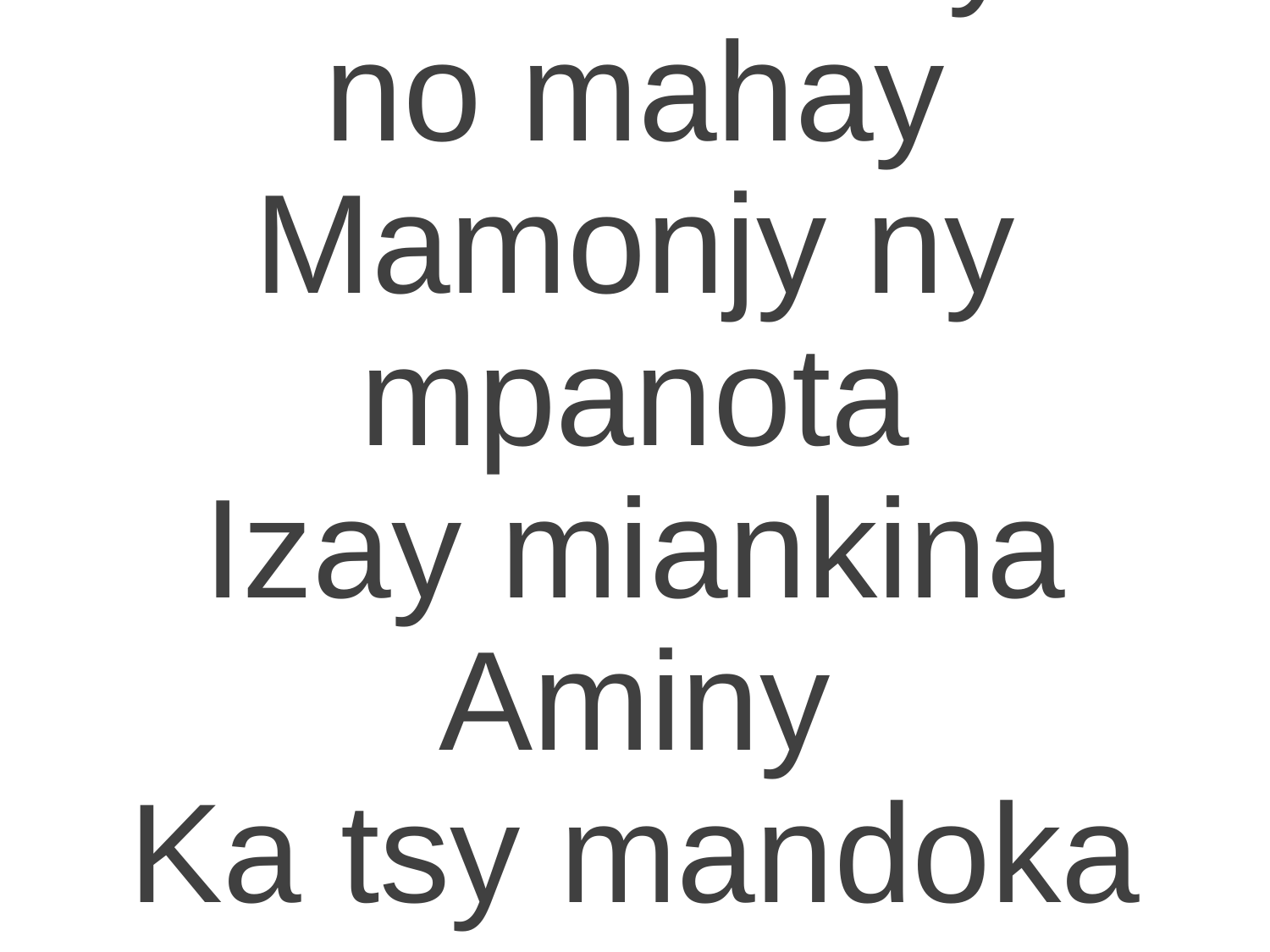

3 Jeso Kristy
no mahay
Mamonjy ny mpanota
Izay miankina Aminy
Ka tsy mandoka tena.